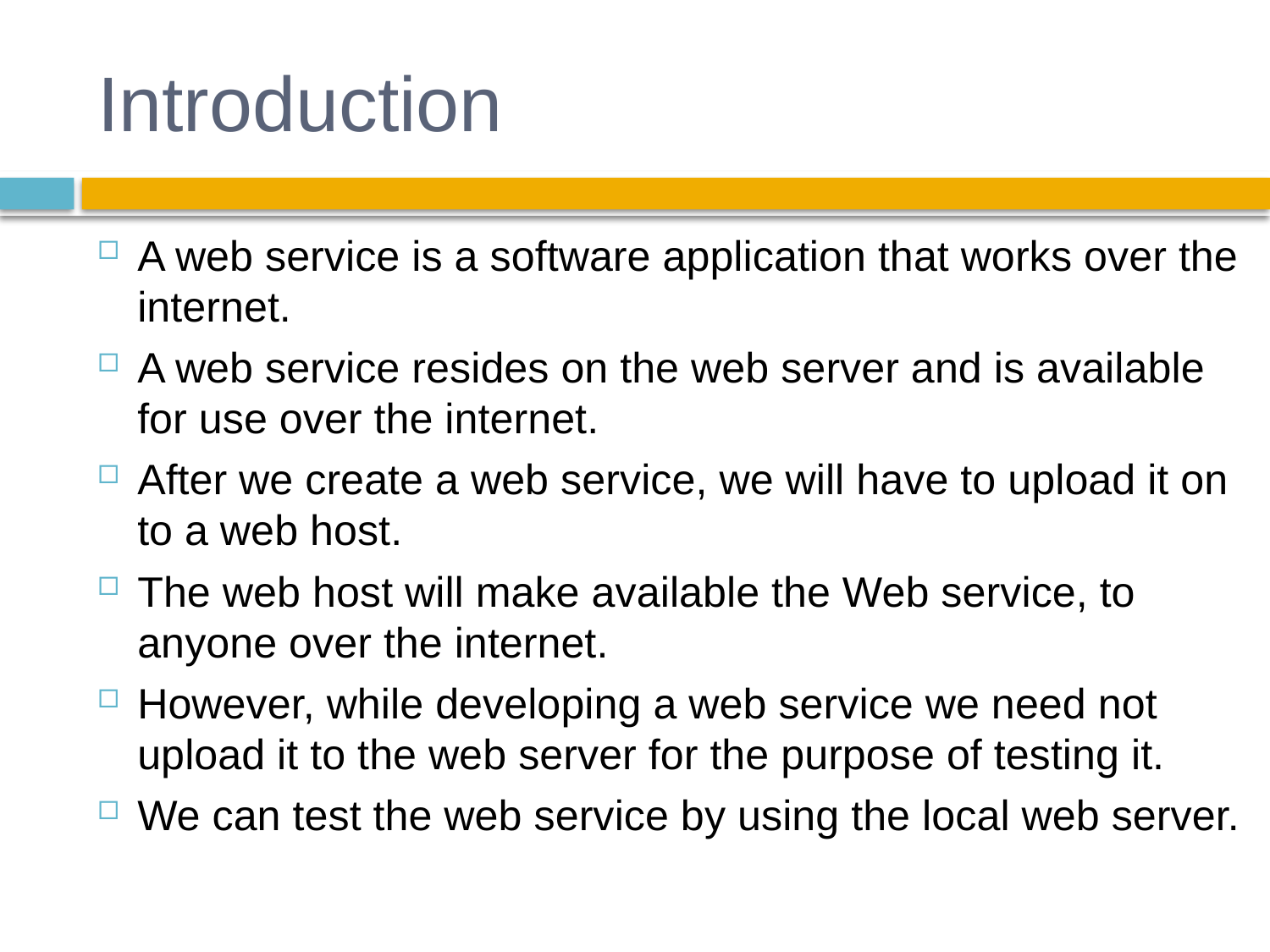

# Introduction
A web service is a software application that works over the internet.
A web service resides on the web server and is available for use over the internet.
After we create a web service, we will have to upload it on to a web host.
The web host will make available the Web service, to anyone over the internet.
However, while developing a web service we need not upload it to the web server for the purpose of testing it.
We can test the web service by using the local web server.